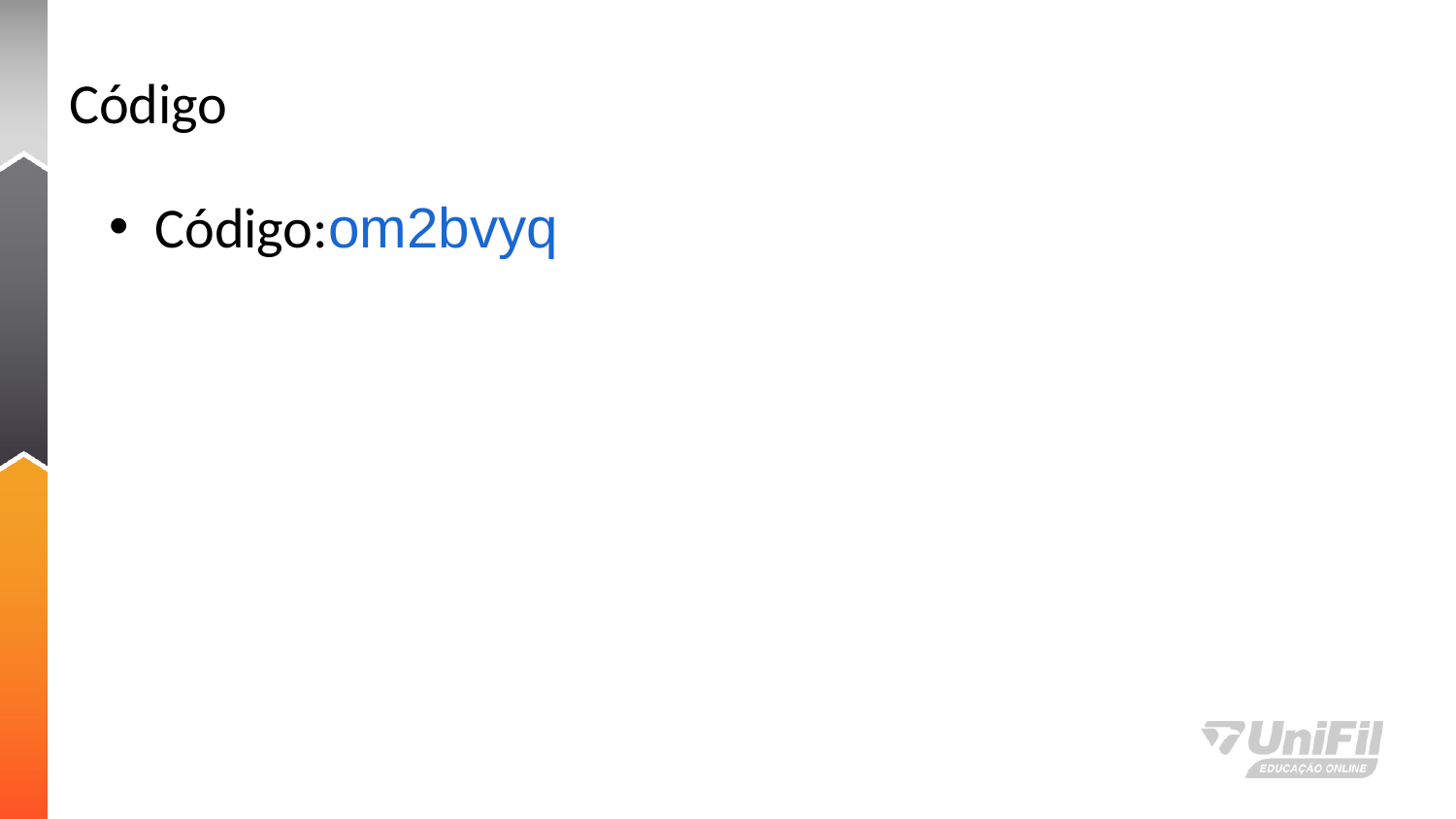

# Código
Código:om2bvyq
Introdução a Gerência de Configuração e Controle de Versão - Aula 1
2